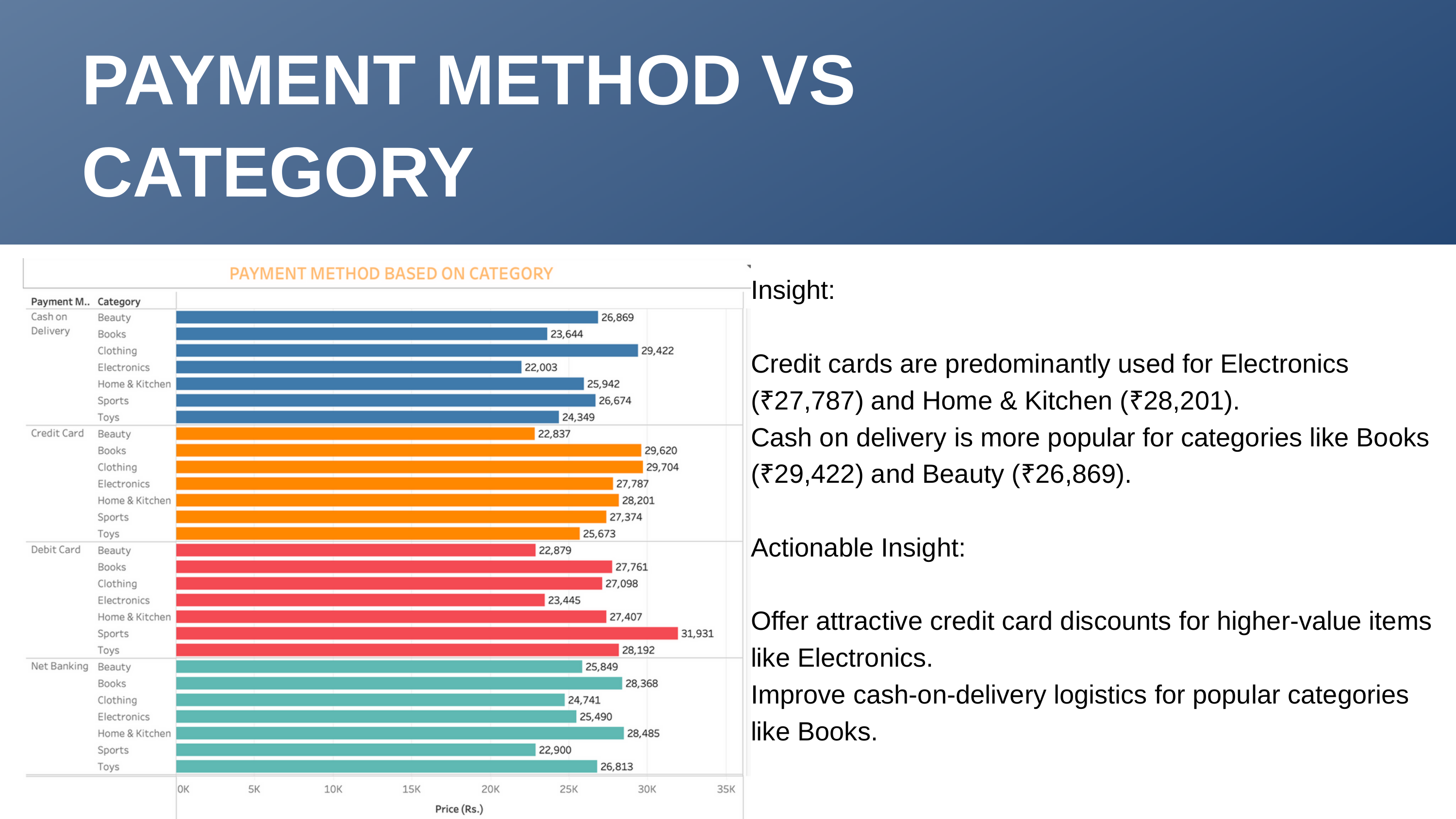

PAYMENT METHOD VS CATEGORY

Insight:

Credit cards are predominantly used for Electronics (₹27,787) and Home & Kitchen (₹28,201).
Cash on delivery is more popular for categories like Books (₹29,422) and Beauty (₹26,869).

Actionable Insight:

Offer attractive credit card discounts for higher-value items like Electronics.
Improve cash-on-delivery logistics for popular categories like Books.